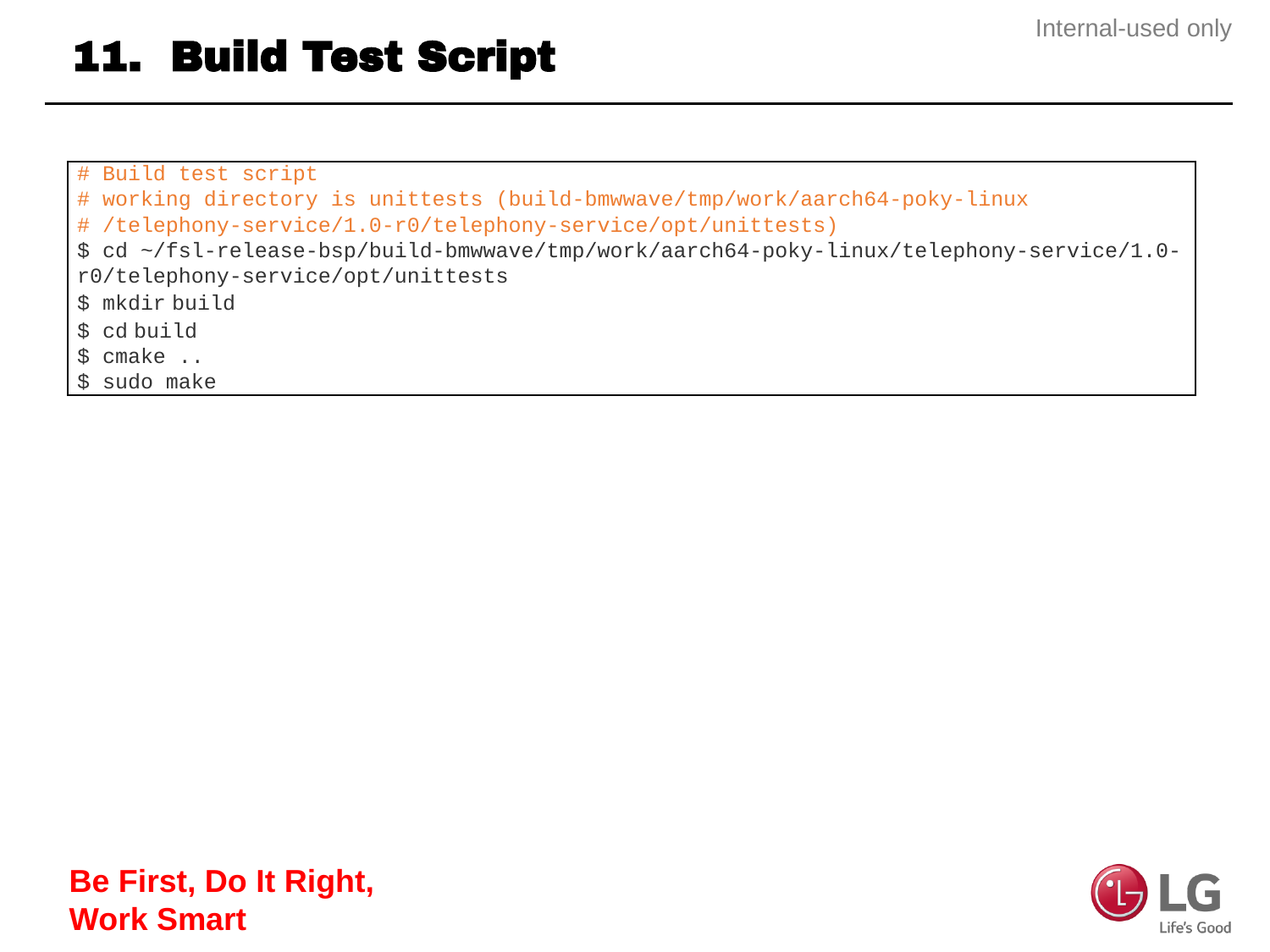

# 11.  Build Test Script
| # Build test script # working directory is unittests (build-bmwwave/tmp/work/aarch64-poky-linux # /telephony-service/1.0-r0/telephony-service/opt/unittests) $ cd ~/fsl-release-bsp/build-bmwwave/tmp/work/aarch64-poky-linux/telephony-service/1.0-r0/telephony-service/opt/unittests $ mkdir build $ cd build $ cmake .. $ sudo make |
| --- |